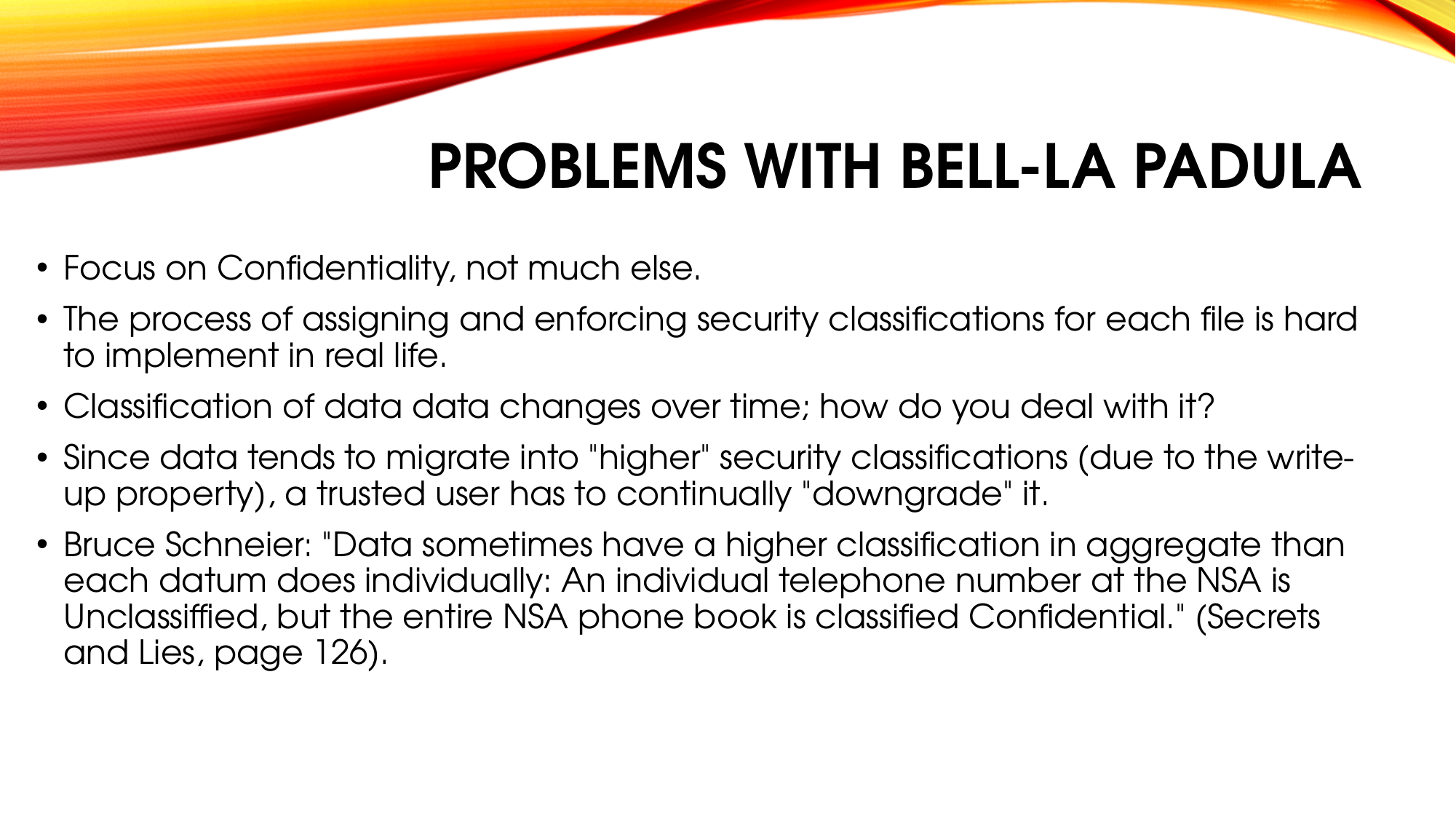

# Problems with Bell-La Padula
Focus on Confidentiality, not much else.
The process of assigning and enforcing security classifications for each file is hard to implement in real life.
Classification of data data changes over time; how do you deal with it?
Since data tends to migrate into "higher" security classifications (due to the write-up property), a trusted user has to continually "downgrade" it.
Bruce Schneier: "Data sometimes have a higher classification in aggregate than each datum does individually: An individual telephone number at the NSA is Unclassiffied, but the entire NSA phone book is classified Confidential." (Secrets and Lies, page 126).